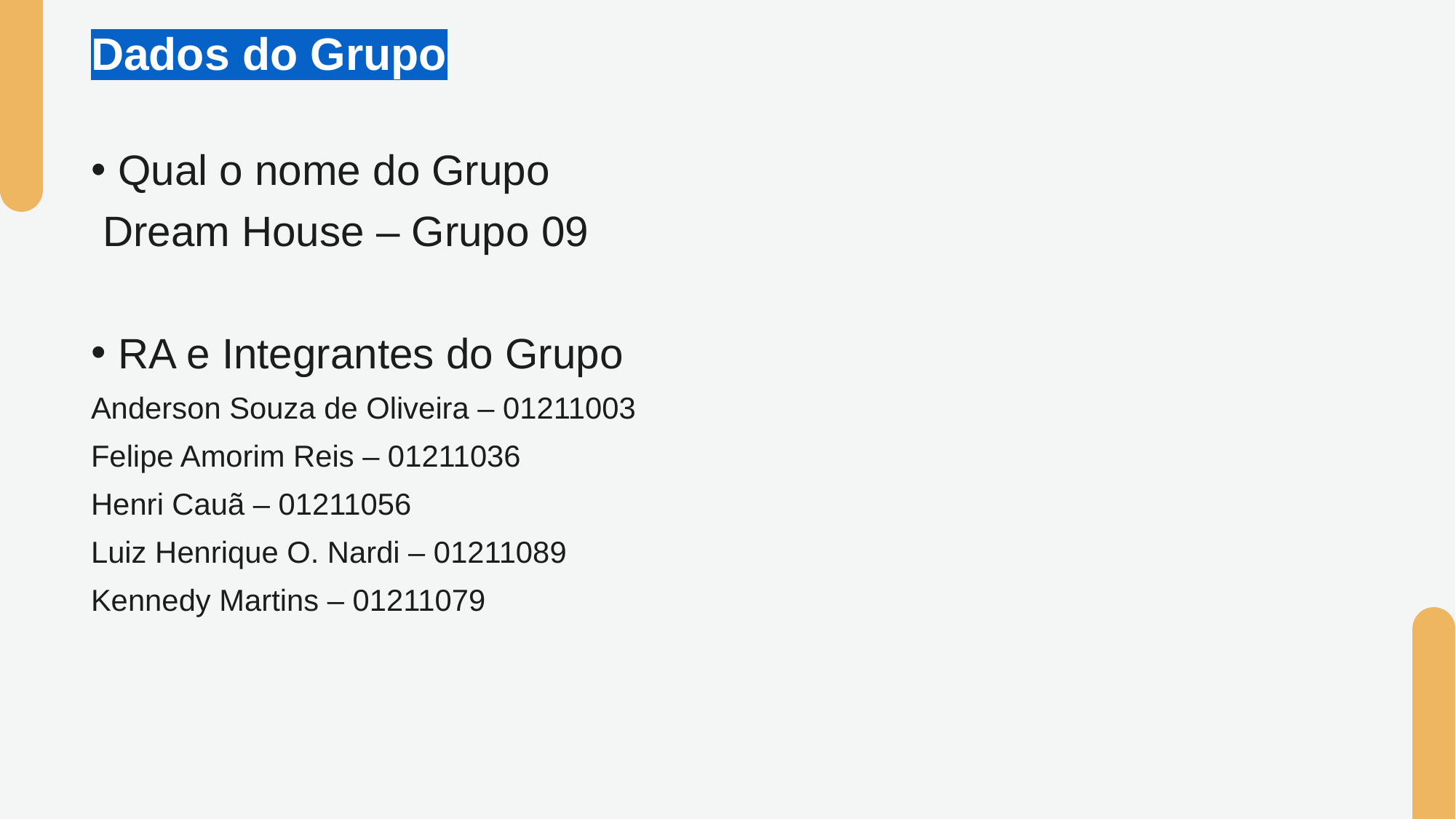

# Dados do Grupo
Qual o nome do Grupo
 Dream House – Grupo 09

RA e Integrantes do Grupo
Anderson Souza de Oliveira – 01211003
Felipe Amorim Reis – 01211036
Henri Cauã – 01211056
Luiz Henrique O. Nardi – 01211089
Kennedy Martins – 01211079